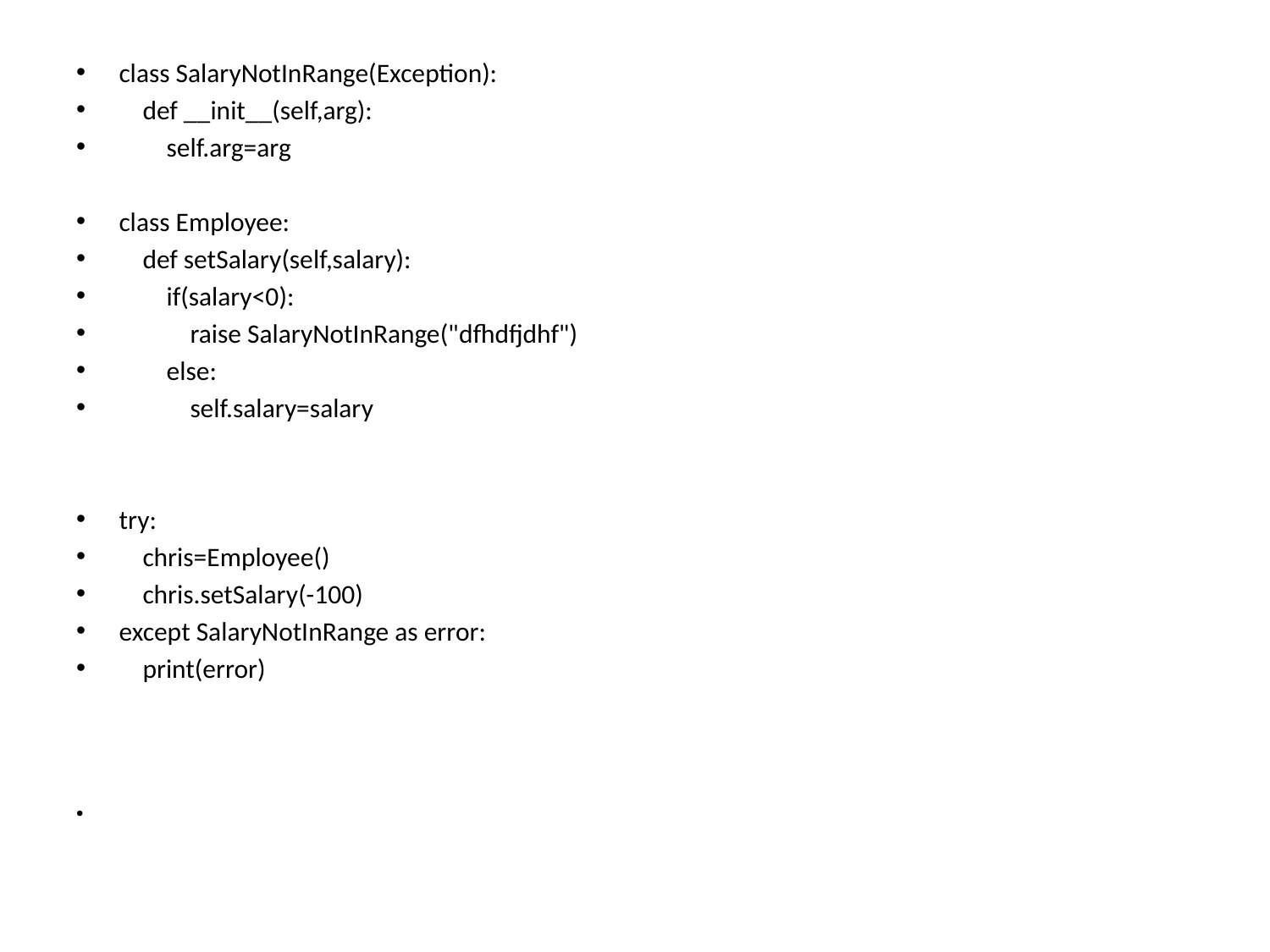

class SalaryNotInRange(Exception):
    def __init__(self,arg):
        self.arg=arg

class Employee:
    def setSalary(self,salary):
        if(salary<0):
            raise SalaryNotInRange("dfhdfjdhf")
        else:
            self.salary=salary

try:
    chris=Employee()
    chris.setSalary(-100)
except SalaryNotInRange as error:
    print(error)